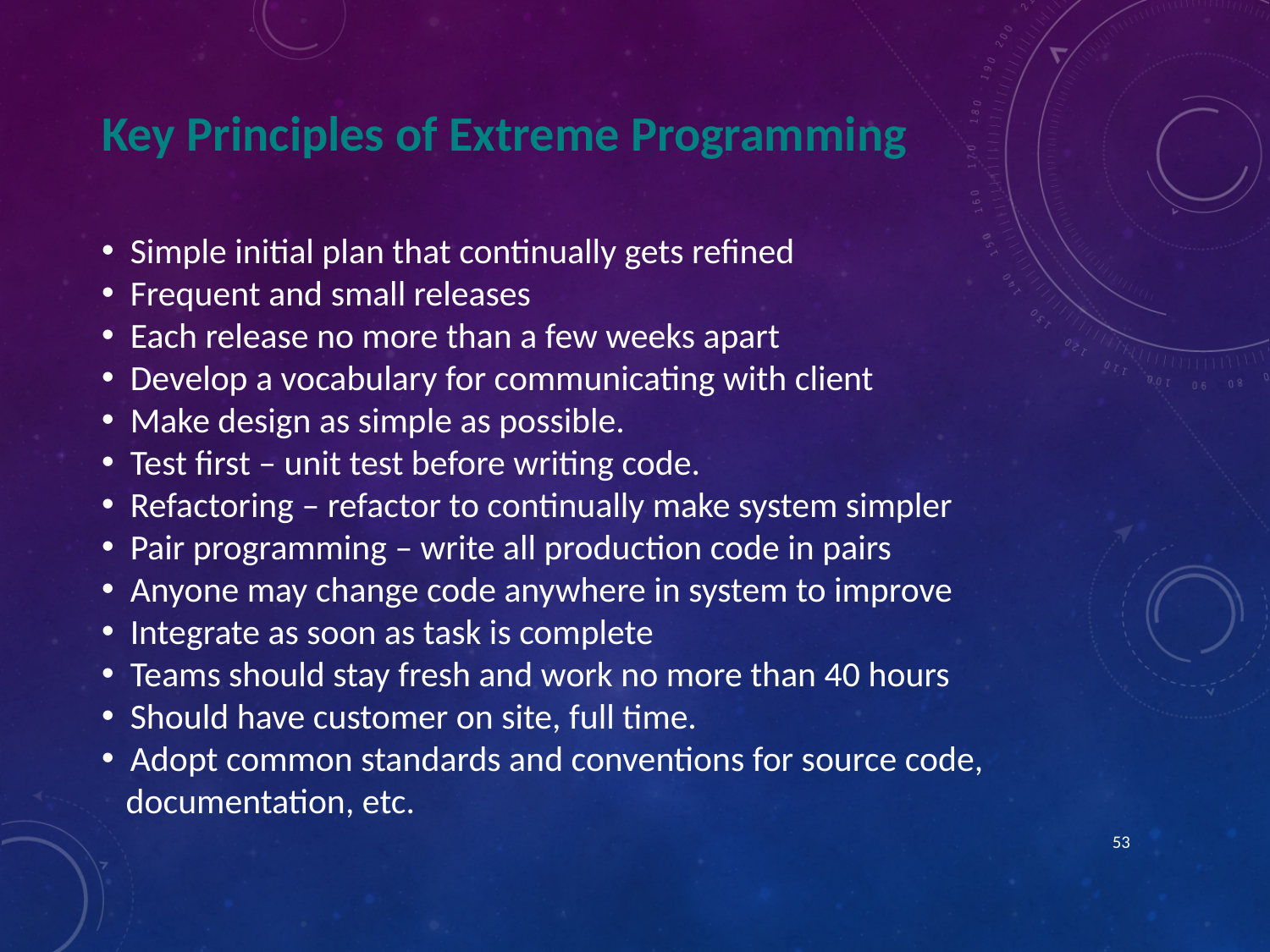

Key Principles of Extreme Programming

  Simple initial plan that continually gets refined
  Frequent and small releases
  Each release no more than a few weeks apart
  Develop a vocabulary for communicating with client
  Make design as simple as possible.
  Test first – unit test before writing code.
  Refactoring – refactor to continually make system simpler
  Pair programming – write all production code in pairs
  Anyone may change code anywhere in system to improve
  Integrate as soon as task is complete
  Teams should stay fresh and work no more than 40 hours
  Should have customer on site, full time.
  Adopt common standards and conventions for source code,
   documentation, etc.

53